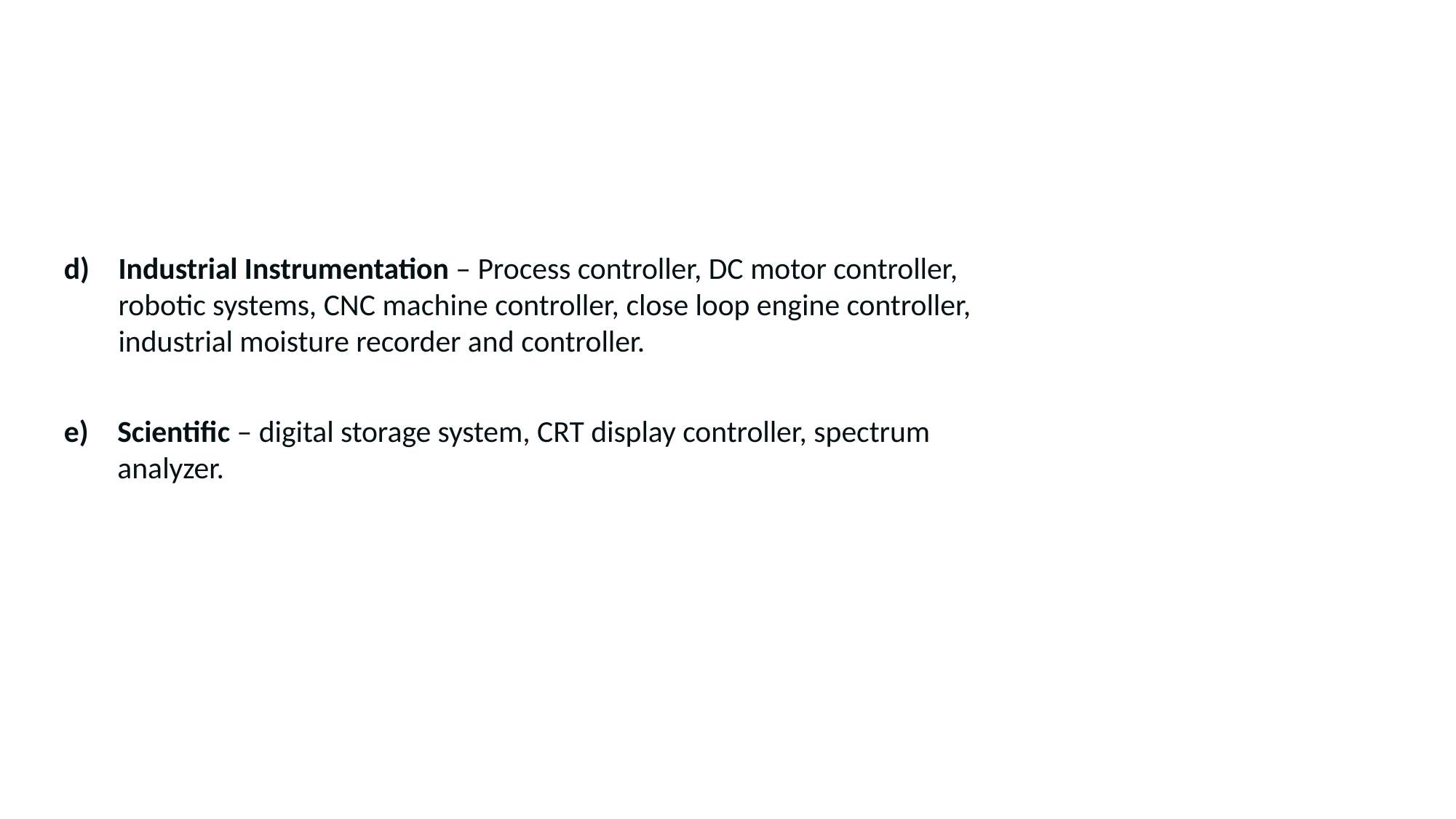

Industrial Instrumentation – Process controller, DC motor controller,  robotic systems, CNC machine controller, close loop engine controller,  industrial moisture recorder and controller.

Scientific – digital storage system, CRT display controller, spectrum  analyzer.